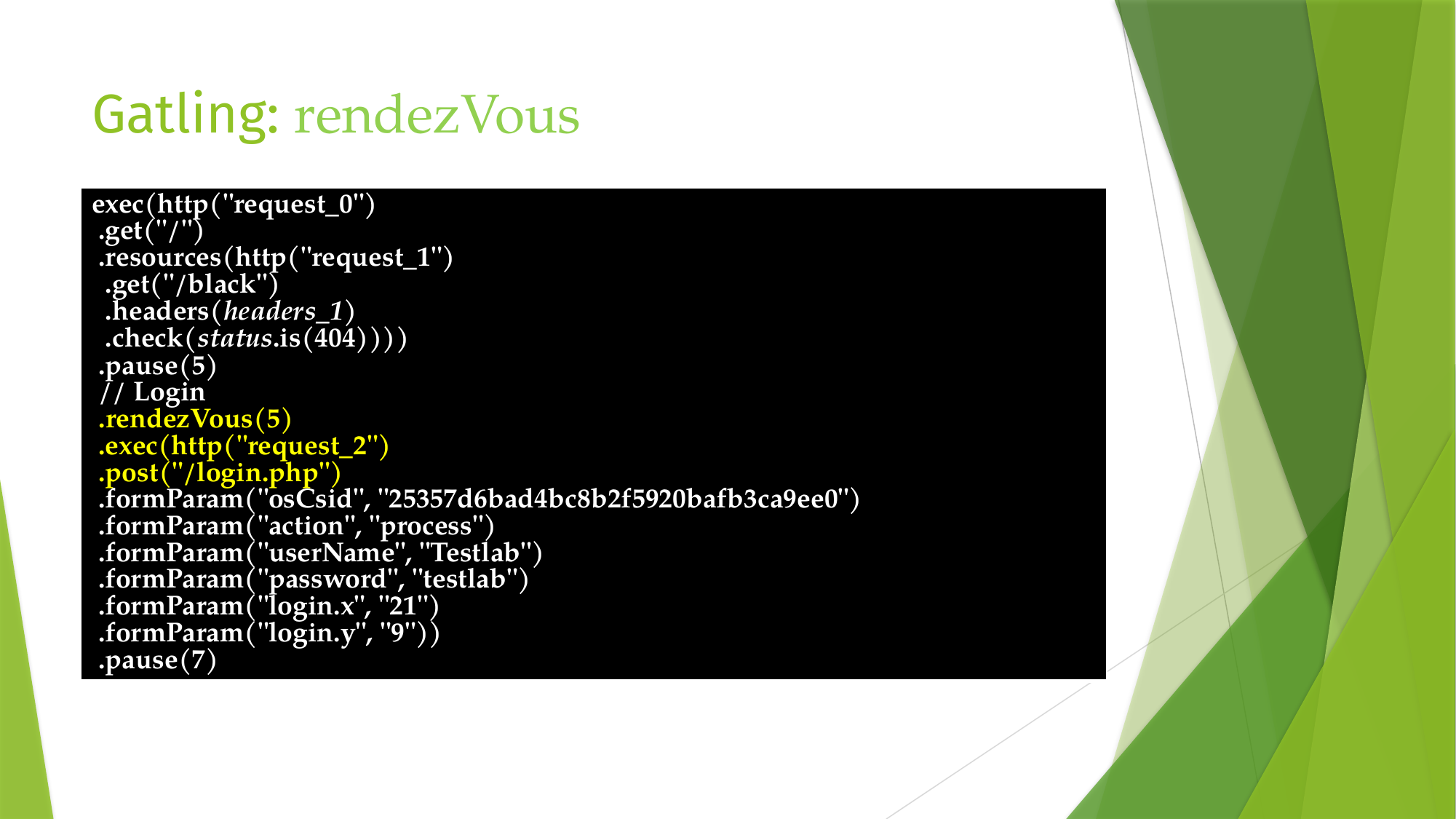

# Gatling: rendezVous
| exec(http("request\_0") .get("/") .resources(http("request\_1") .get("/black") .headers(headers\_1) .check(status.is(404)))) .pause(5) // Login .rendezVous(5) .exec(http("request\_2") .post("/login.php") .formParam("osCsid", "25357d6bad4bc8b2f5920bafb3ca9ee0") .formParam("action", "process") .formParam("userName", "Testlab") .formParam("password", "testlab") .formParam("login.x", "21") .formParam("login.y", "9")) .pause(7) |
| --- |